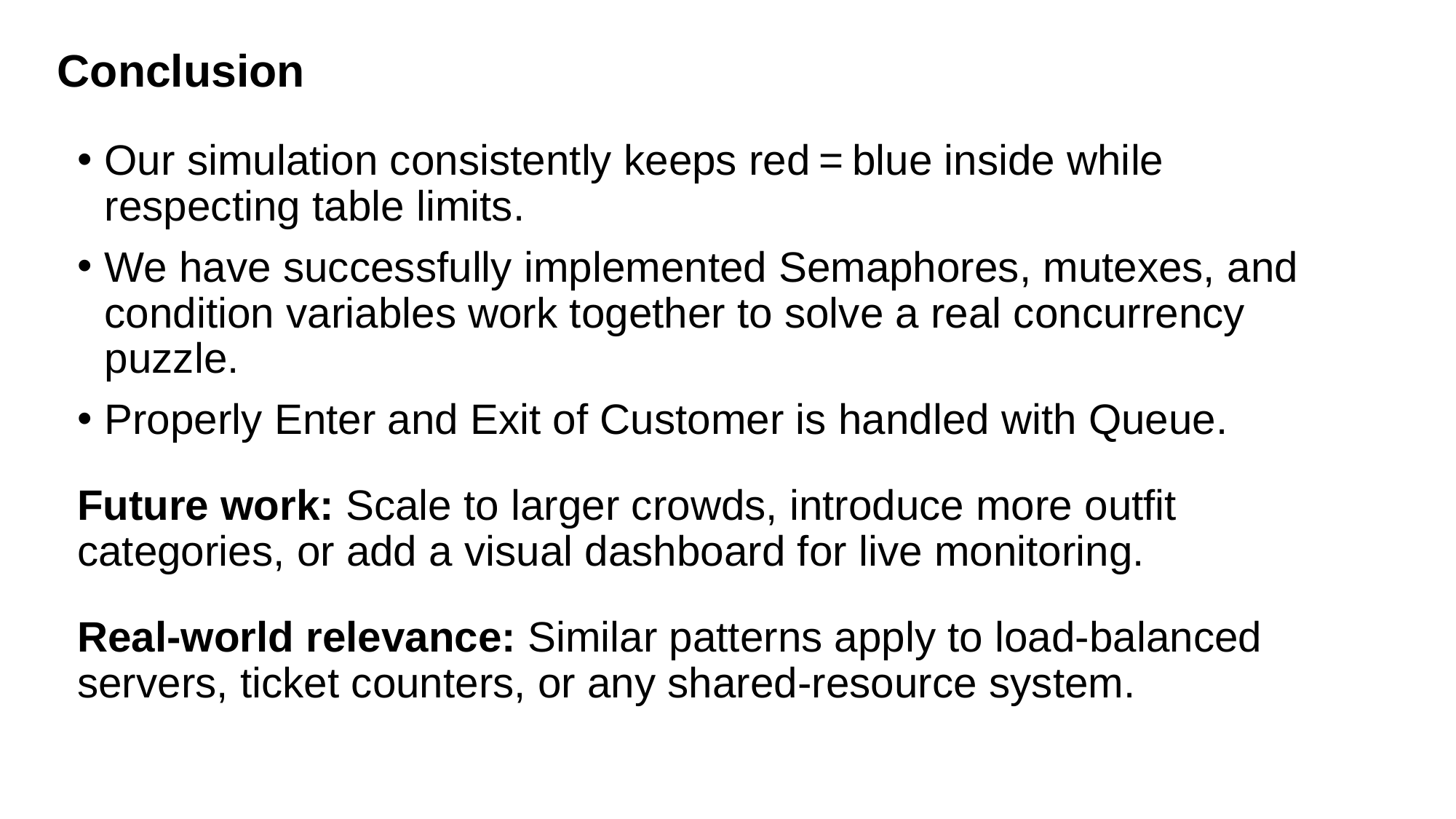

# Conclusion
Our simulation consistently keeps red = blue inside while respecting table limits.
We have successfully implemented Semaphores, mutexes, and condition variables work together to solve a real concurrency puzzle.
Properly Enter and Exit of Customer is handled with Queue.

Future work: Scale to larger crowds, introduce more outfit categories, or add a visual dashboard for live monitoring.

Real‑world relevance: Similar patterns apply to load‑balanced servers, ticket counters, or any shared‑resource system.